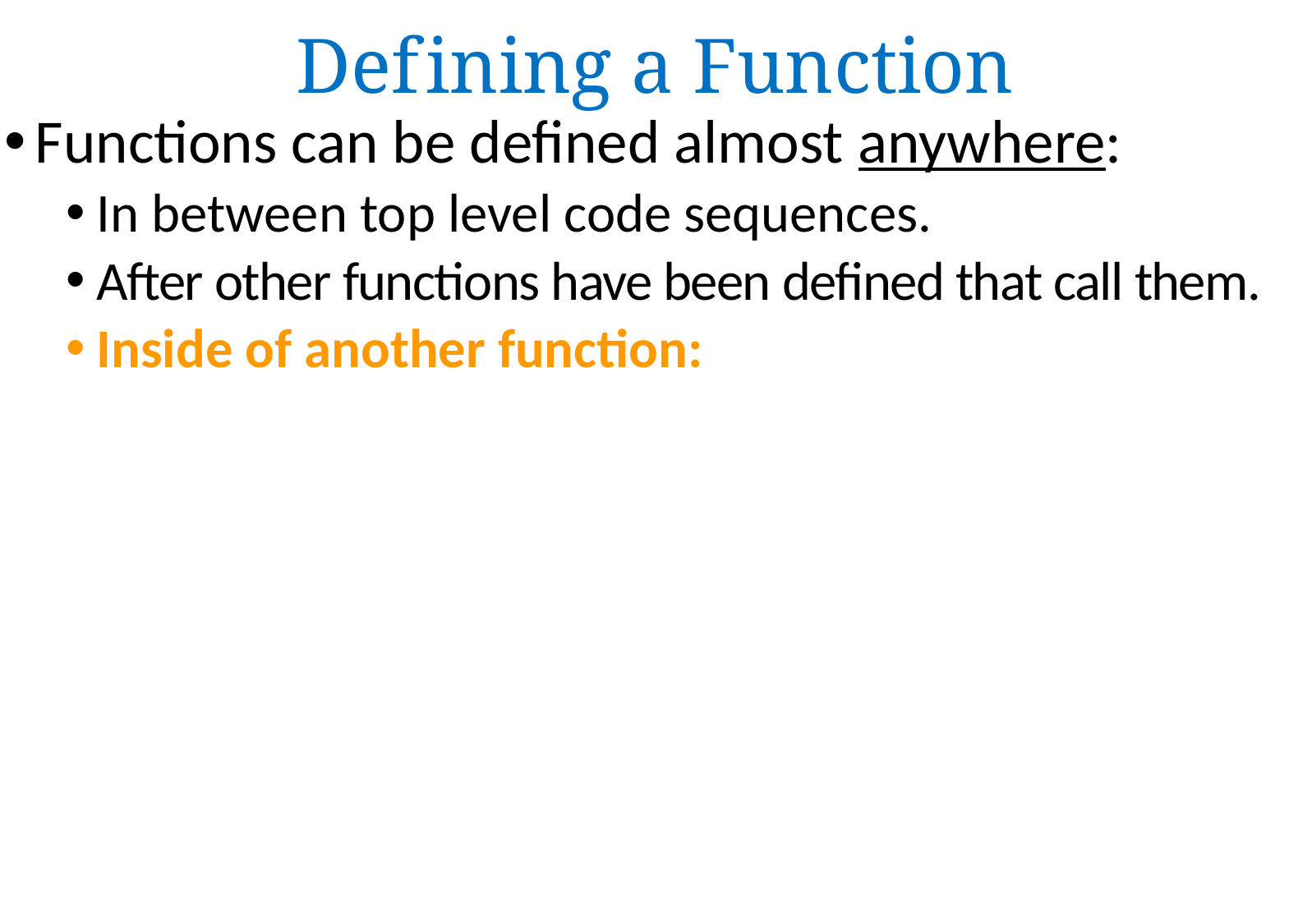

Defining a Function
Functions can be defined almost anywhere:
In between top level code sequences.
After other functions have been defined that call them.
Inside of another function: